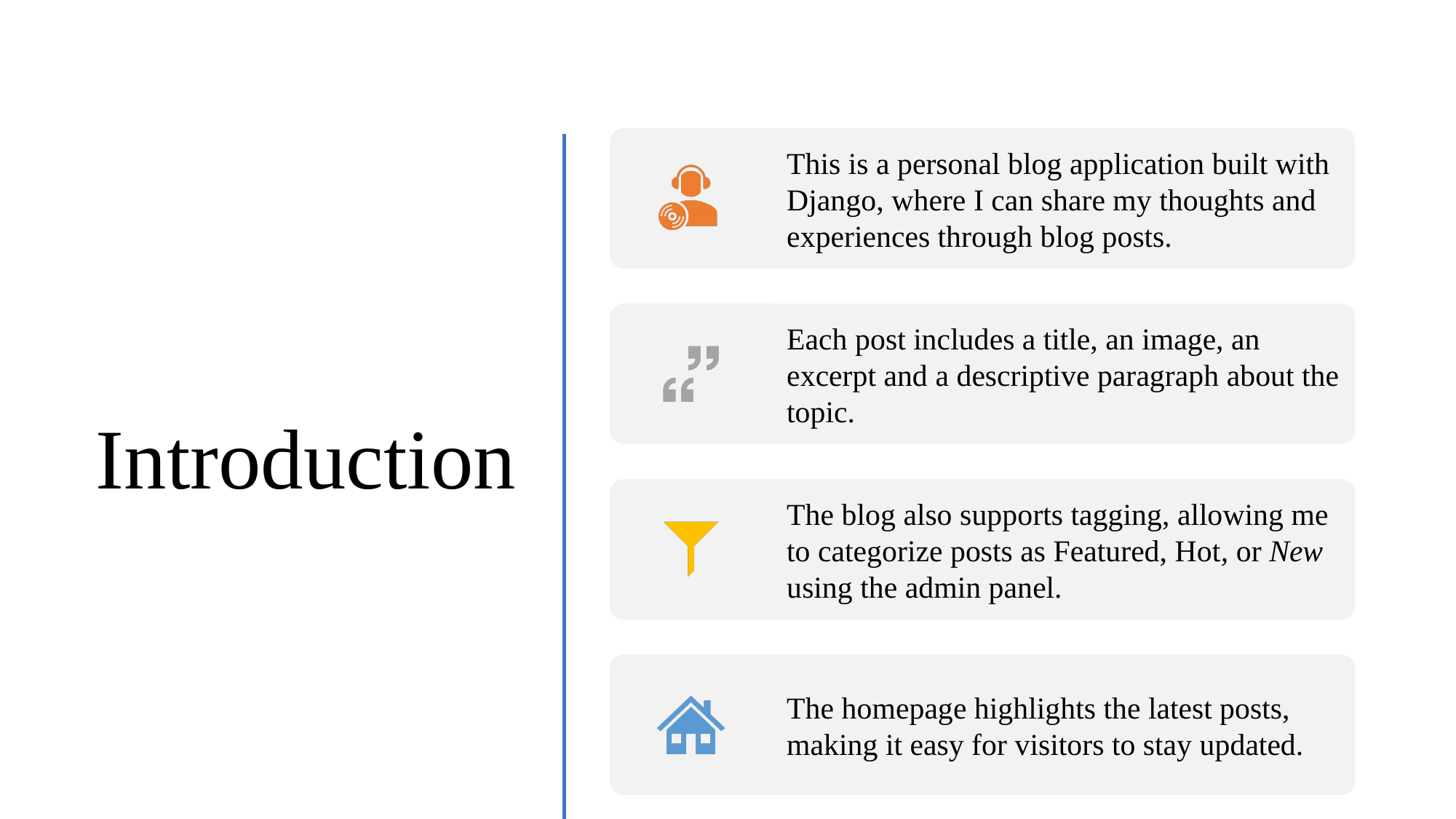

# Introduction
This is a personal blog application built with Django, where I can share my thoughts and experiences through blog posts.
Each post includes a title, an image, an excerpt and a descriptive paragraph about the topic.
The blog also supports tagging, allowing me to categorize posts as Featured, Hot, or New using the admin panel.
The homepage highlights the latest posts, making it easy for visitors to stay updated.